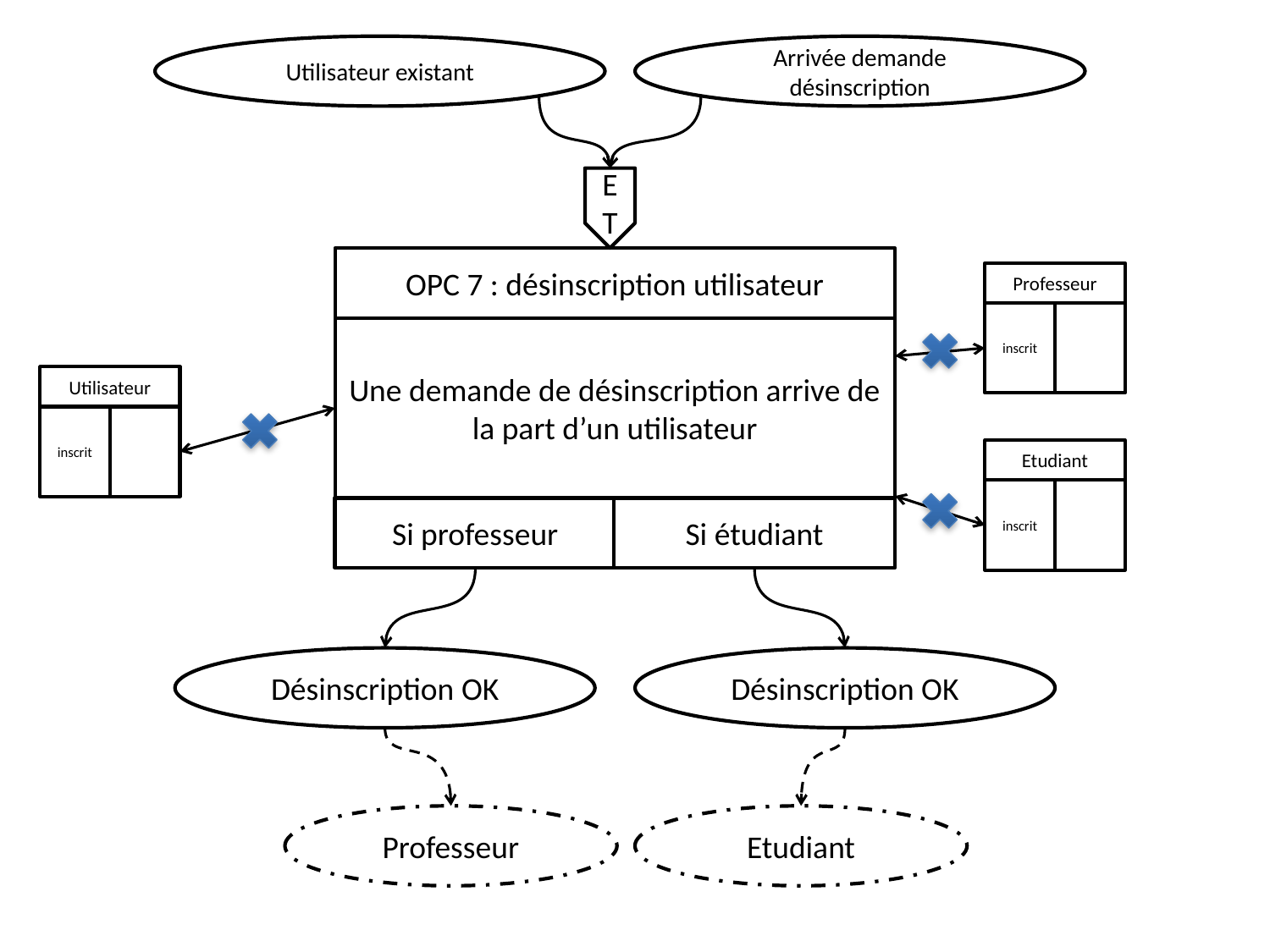

Utilisateur existant
Arrivée demande désinscription
ET
OPC 7 : désinscription utilisateur
Professeur
inscrit

Une demande de désinscription arrive de la part d’un utilisateur

Utilisateur

inscrit

Etudiant
inscrit

Si professeur
Si étudiant
Désinscription OK
Désinscription OK
Professeur
Etudiant